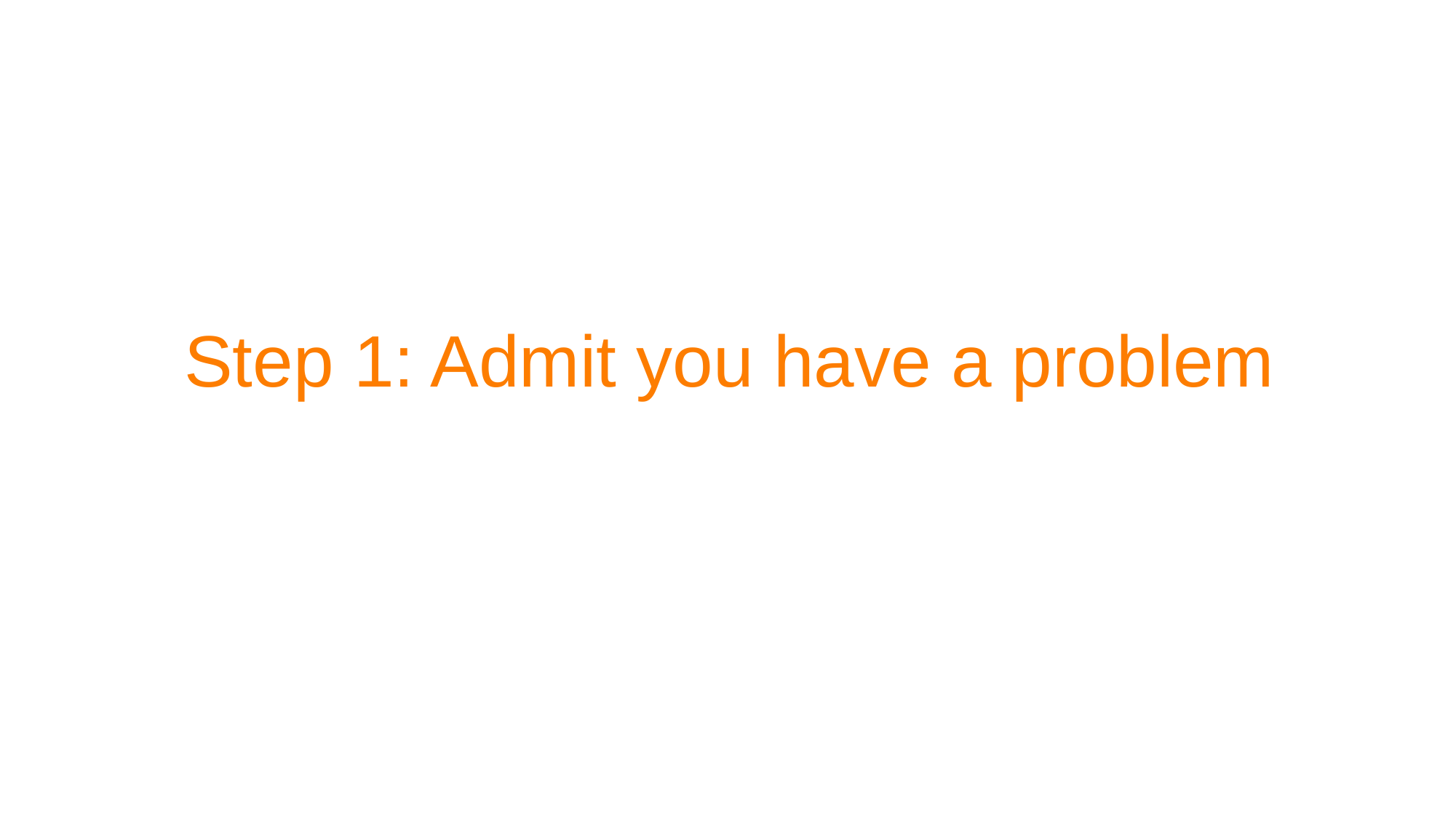

# Step 1: Admit you have a problem